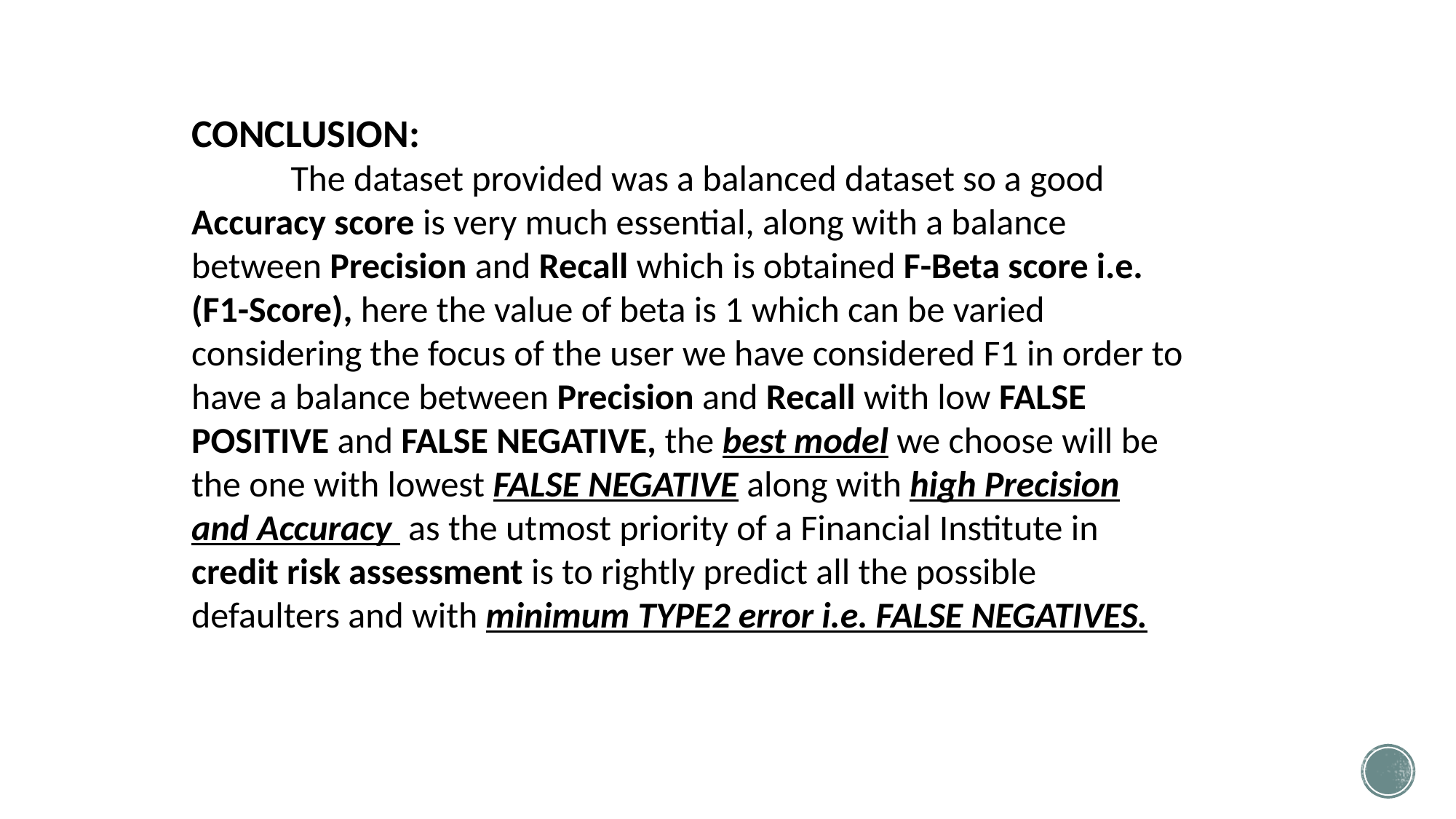

CONCLUSION:
             The dataset provided was a balanced dataset so a good  Accuracy score is very much essential, along with a balance between Precision and Recall which is obtained F-Beta score i.e. (F1-Score), here the value of beta is 1 which can be varied considering the focus of the user we have considered F1 in order to have a balance between Precision and Recall with low FALSE POSITIVE and FALSE NEGATIVE, the best model we choose will be the one with lowest FALSE NEGATIVE along with high Precision and Accuracy  as the utmost priority of a Financial Institute in credit risk assessment is to rightly predict all the possible defaulters and with minimum TYPE2 error i.e. FALSE NEGATIVES.